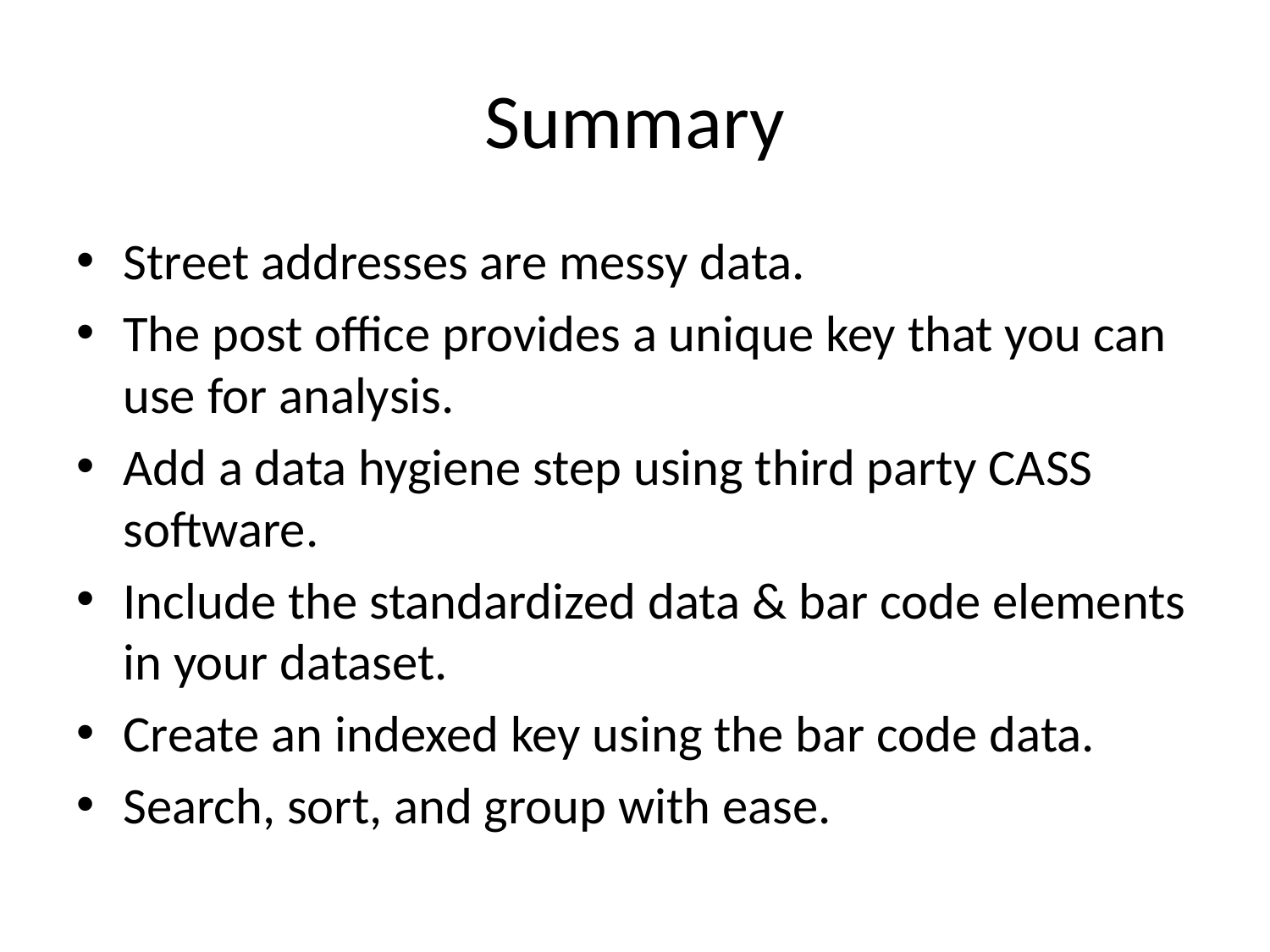

# Summary
Street addresses are messy data.
The post office provides a unique key that you can use for analysis.
Add a data hygiene step using third party CASS software.
Include the standardized data & bar code elements in your dataset.
Create an indexed key using the bar code data.
Search, sort, and group with ease.